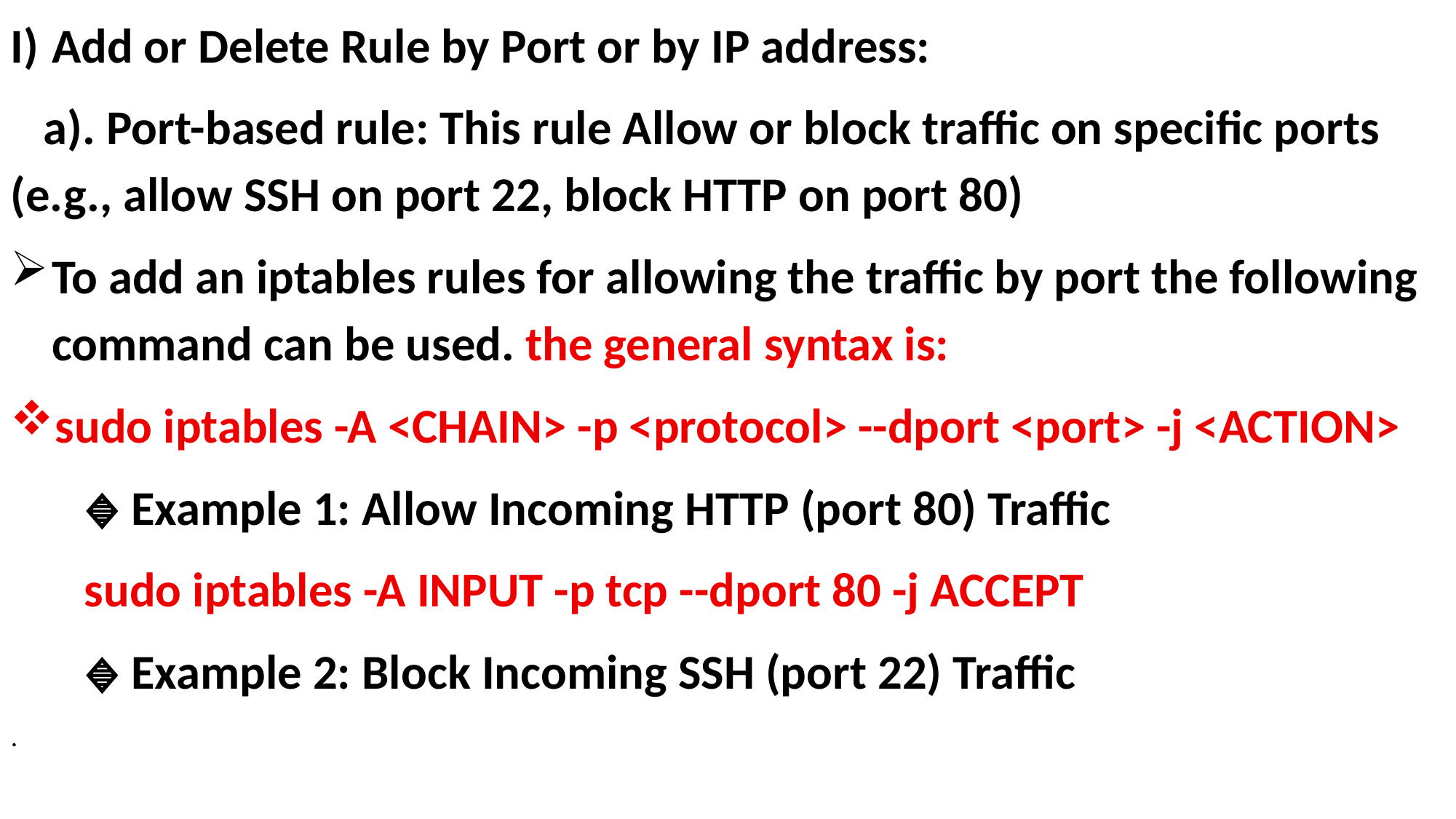

Add or Delete Rule by Port or by IP address:
   a). Port-based rule: This rule Allow or block traffic on specific ports (e.g., allow SSH on port 22, block HTTP on port 80)
To add an iptables rules for allowing the traffic by port the following command can be used. the general syntax is:
sudo iptables -A <CHAIN> -p <protocol> --dport <port> -j <ACTION>
🔹 Example 1: Allow Incoming HTTP (port 80) Traffic
sudo iptables -A INPUT -p tcp --dport 80 -j ACCEPT
🔹 Example 2: Block Incoming SSH (port 22) Traffic
.